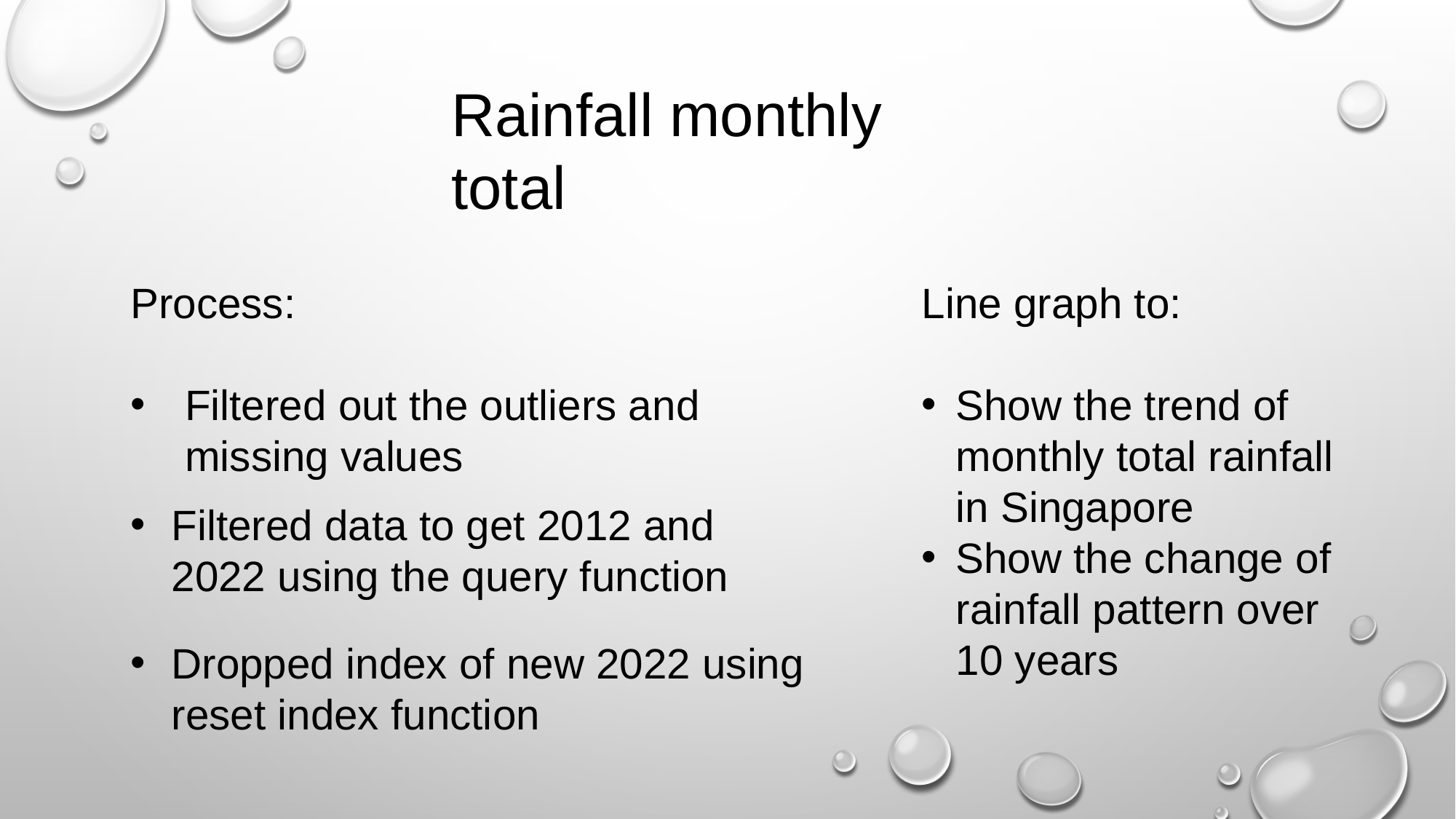

Rainfall monthly total
Process:

Filtered out the outliers and missing values
Filtered data to get 2012 and 2022 using the query function
Dropped index of new 2022 using reset index function
Line graph to:

Show the trend of monthly total rainfall in Singapore
Show the change of rainfall pattern over 10 years